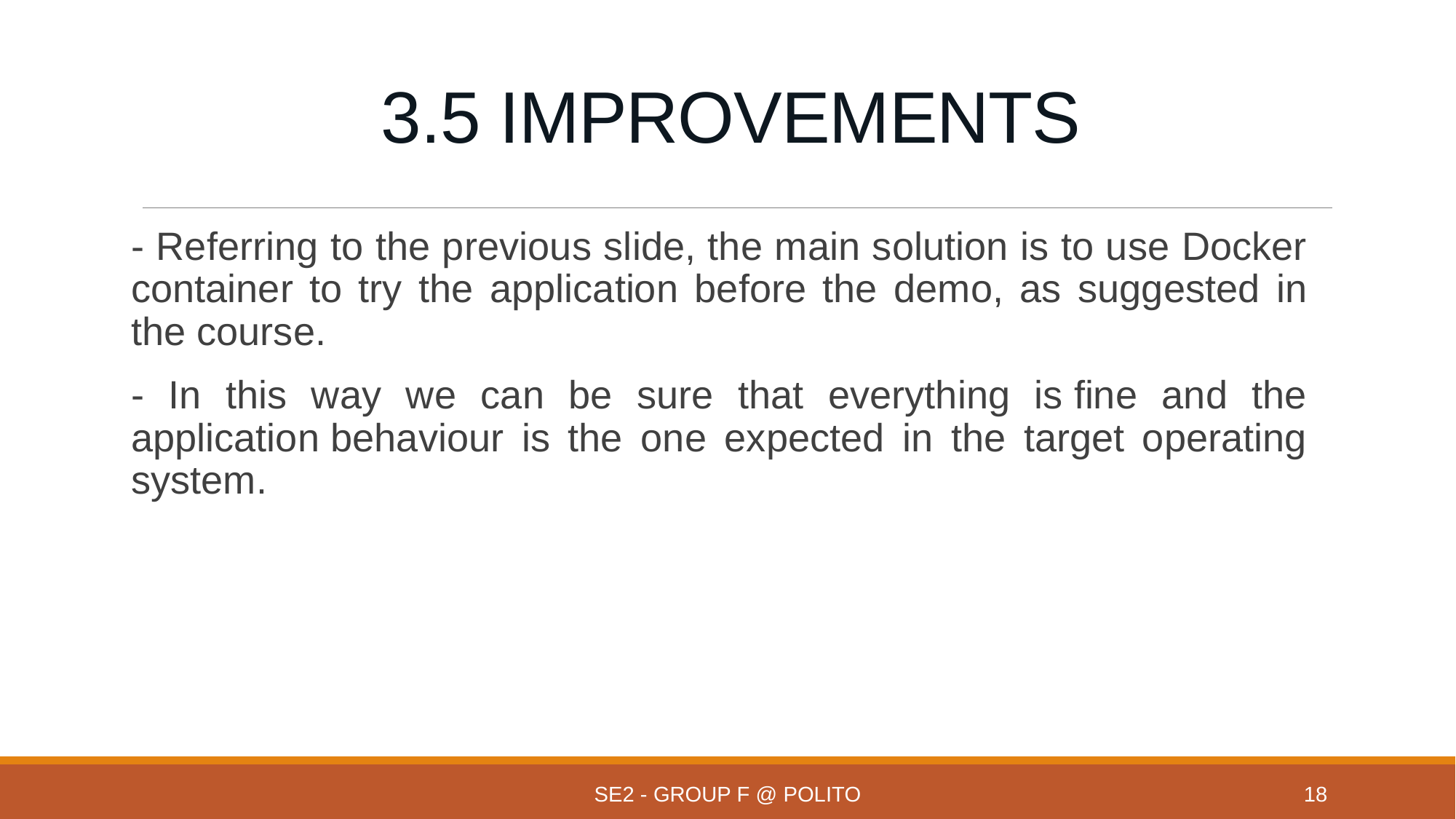

# 3.5 IMPROVEMENTS
- Referring to the previous slide, the main solution is to use Docker container to try the application before the demo, as suggested in the course.
- In this way we can be sure that everything is fine and the application behaviour is the one expected in the target operating system.
SE2 - Group F @ PoliTo
18